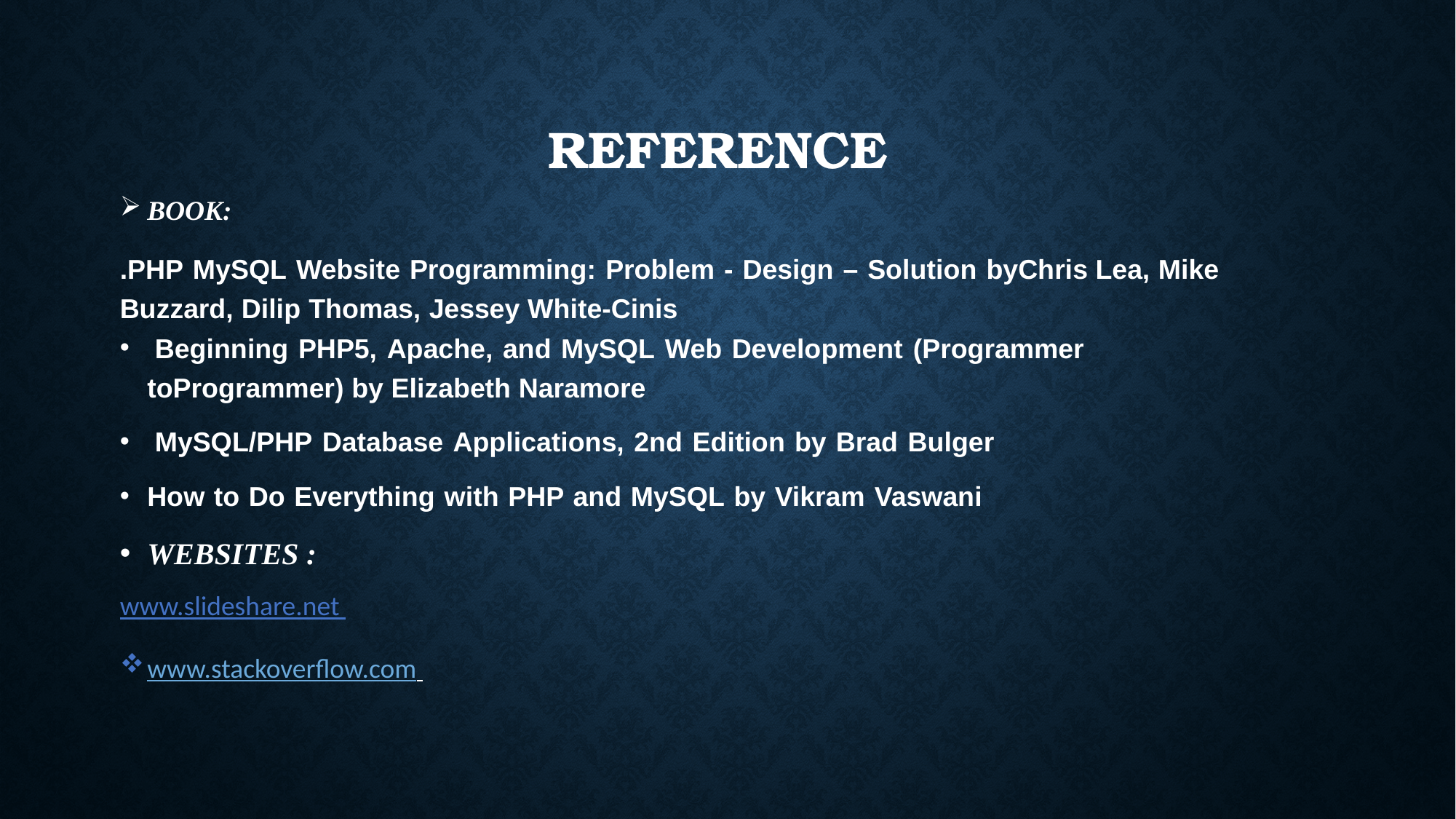

# Reference
BOOK:
.PHP MySQL Website Programming: Problem - Design – Solution byChris Lea, Mike Buzzard, Dilip Thomas, Jessey White-Cinis
 Beginning PHP5, Apache, and MySQL Web Development (Programmer toProgrammer) by Elizabeth Naramore
 MySQL/PHP Database Applications, 2nd Edition by Brad Bulger
How to Do Everything with PHP and MySQL by Vikram Vaswani
WEBSITES :
www.slideshare.net
www.stackoverflow.com